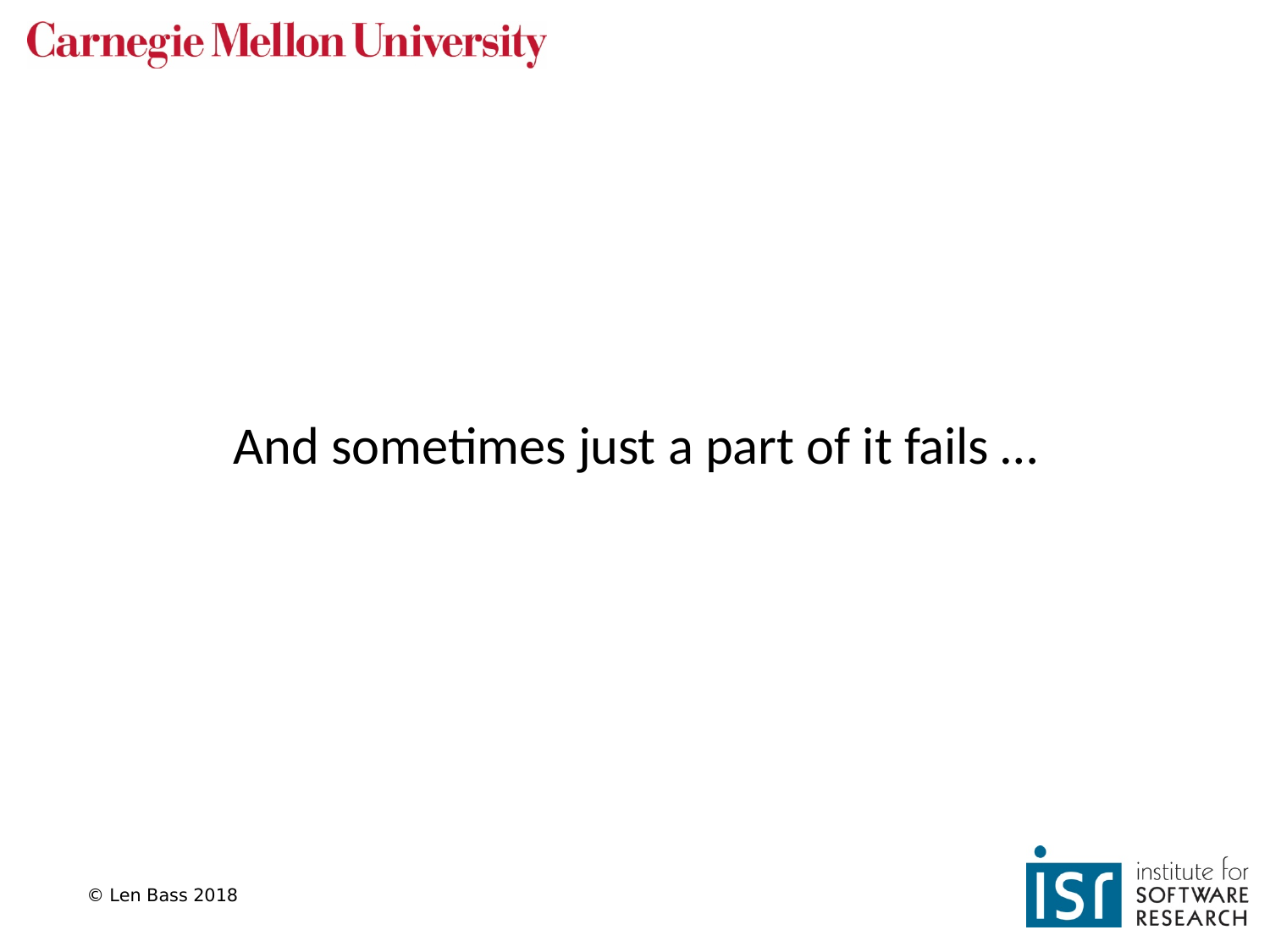

# And sometimes just a part of it fails …
15